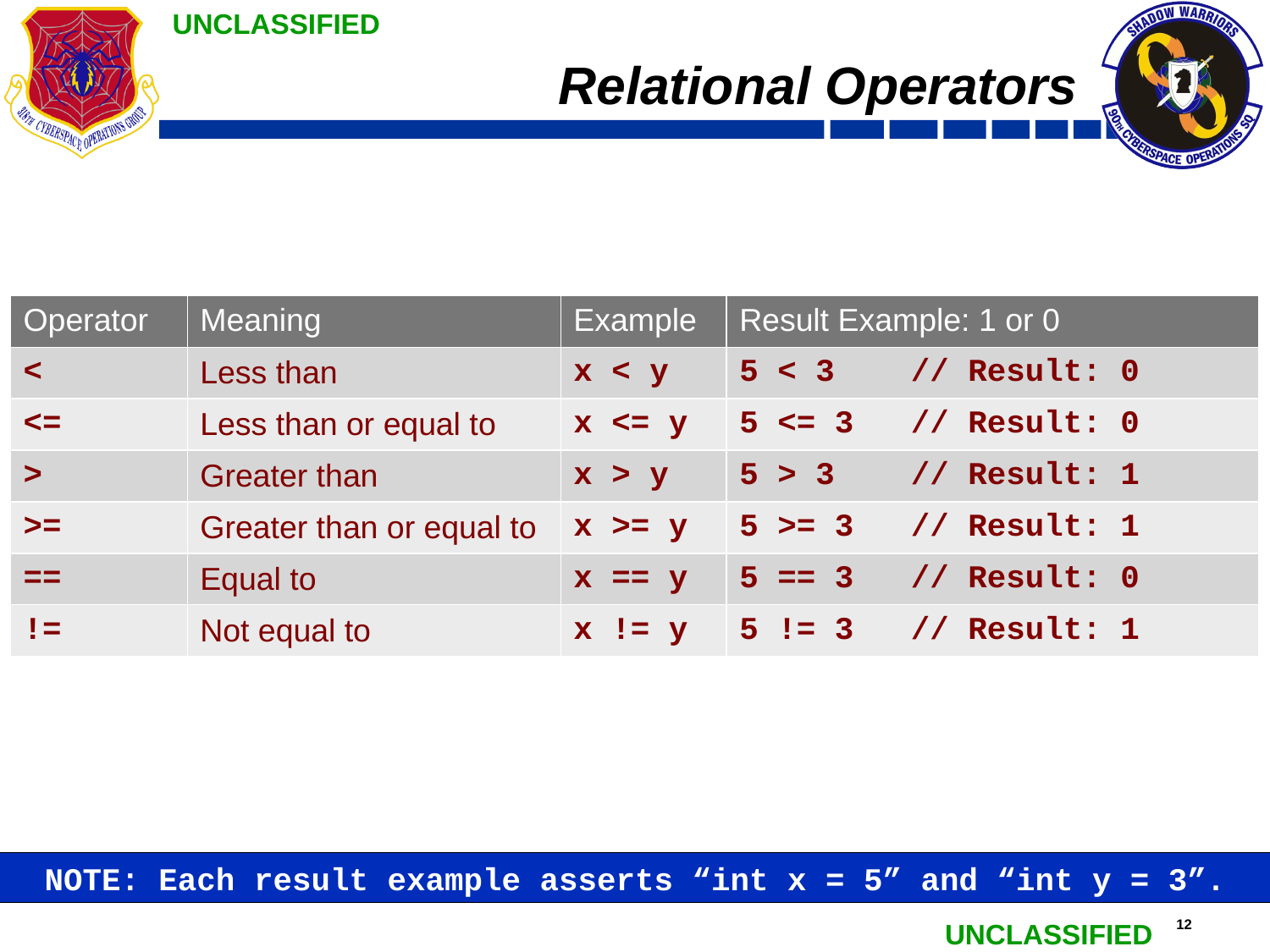

# Relational Operators
| Operator | Meaning | Example | Result Example: 1 or 0 |
| --- | --- | --- | --- |
| < | Less than | x < y | 5 < 3 // Result: 0 |
| <= | Less than or equal to | x <= y | 5 <= 3 // Result: 0 |
| > | Greater than | x > y | 5 > 3 // Result: 1 |
| >= | Greater than or equal to | x >= y | 5 >= 3 // Result: 1 |
| == | Equal to | x == y | 5 == 3 // Result: 0 |
| != | Not equal to | x != y | 5 != 3 // Result: 1 |
NOTE: Each result example asserts “int x = 5” and “int y = 3”.